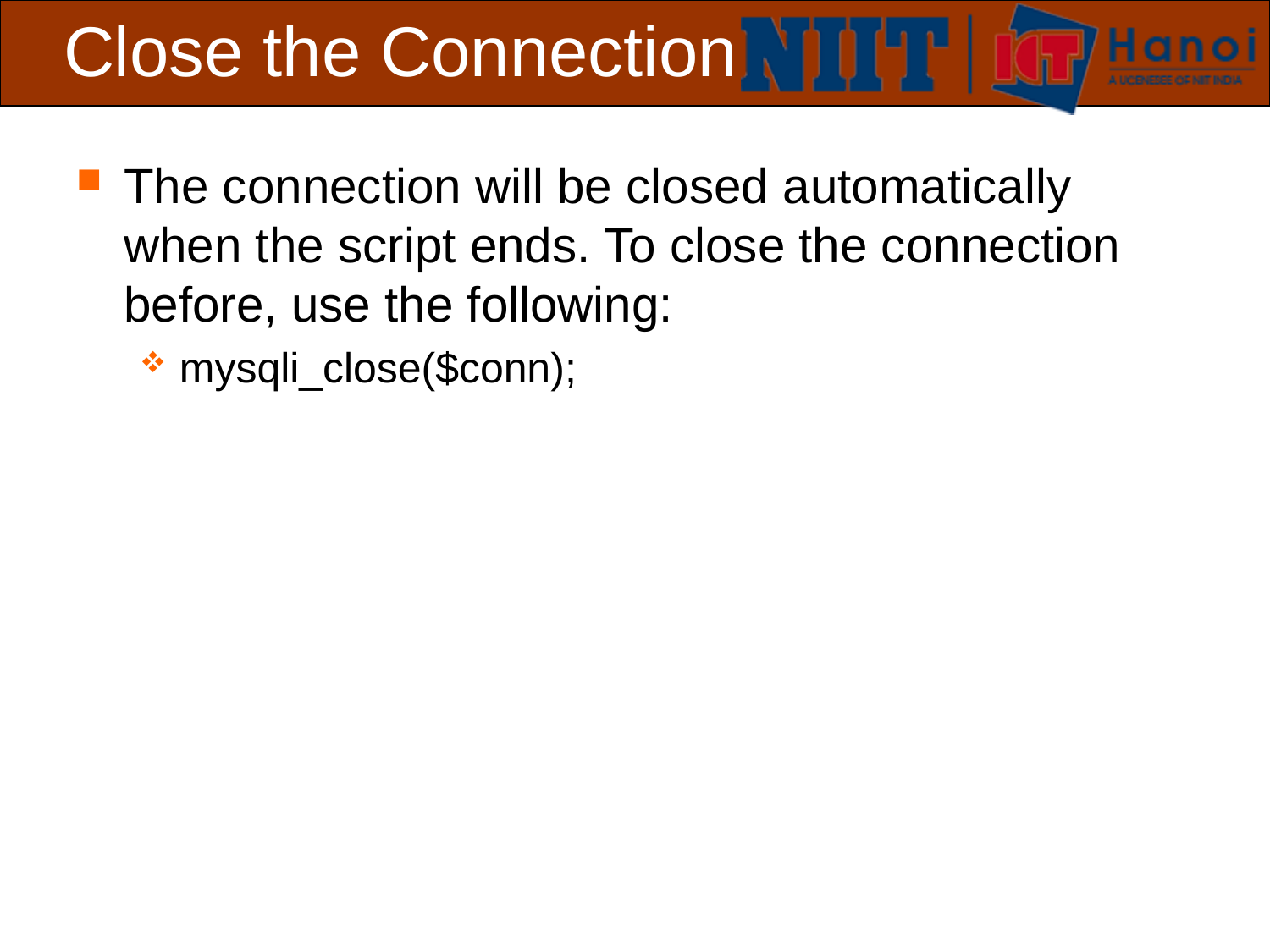

# Close the Connection
The connection will be closed automatically when the script ends. To close the connection before, use the following:
mysqli_close($conn);

 Slide 11 of 19